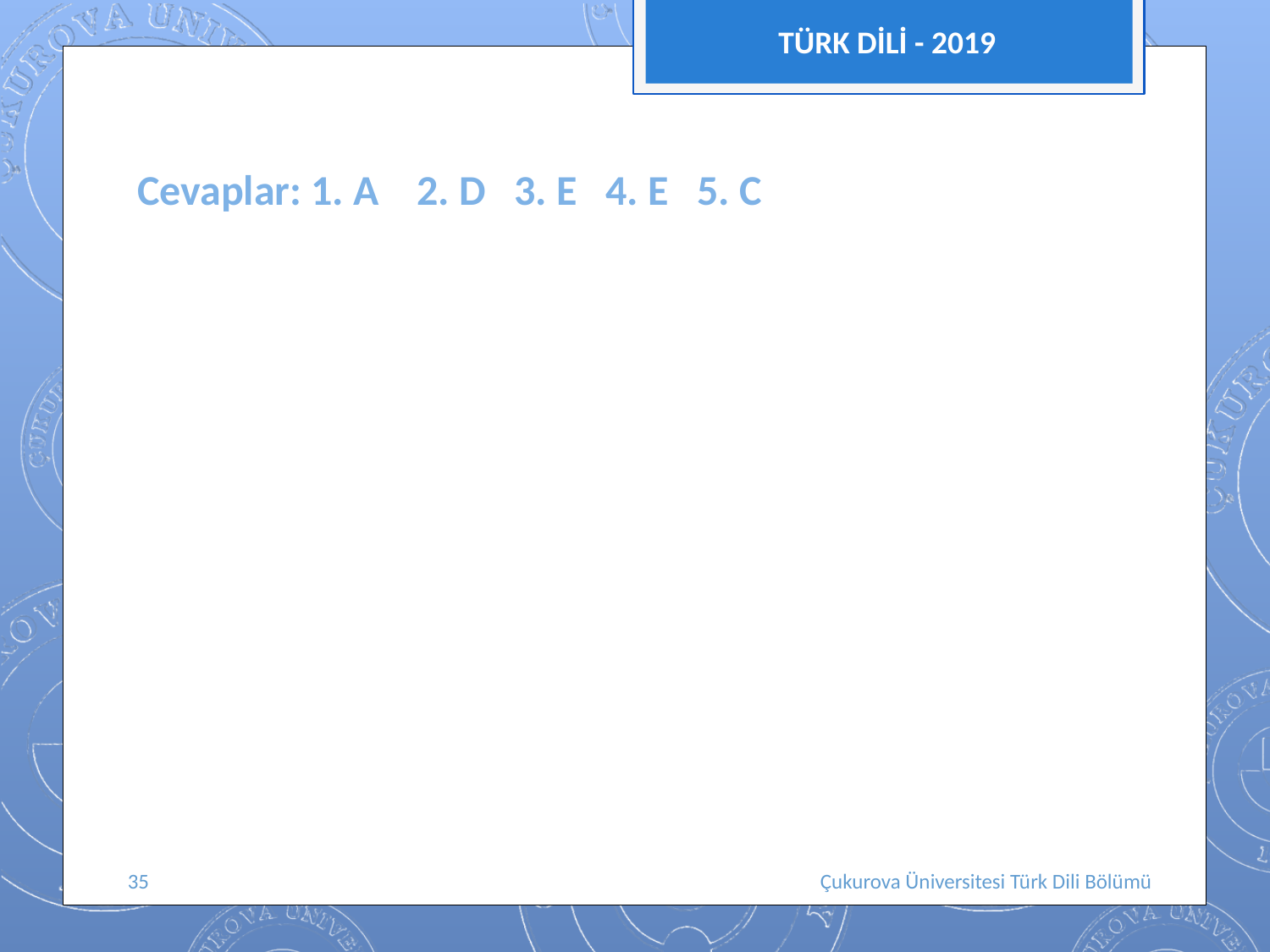

TÜRK DİLİ - 2019
Cevaplar: 1. A    2. D   3. E   4. E   5. C
35
Çukurova Üniversitesi Türk Dili Bölümü